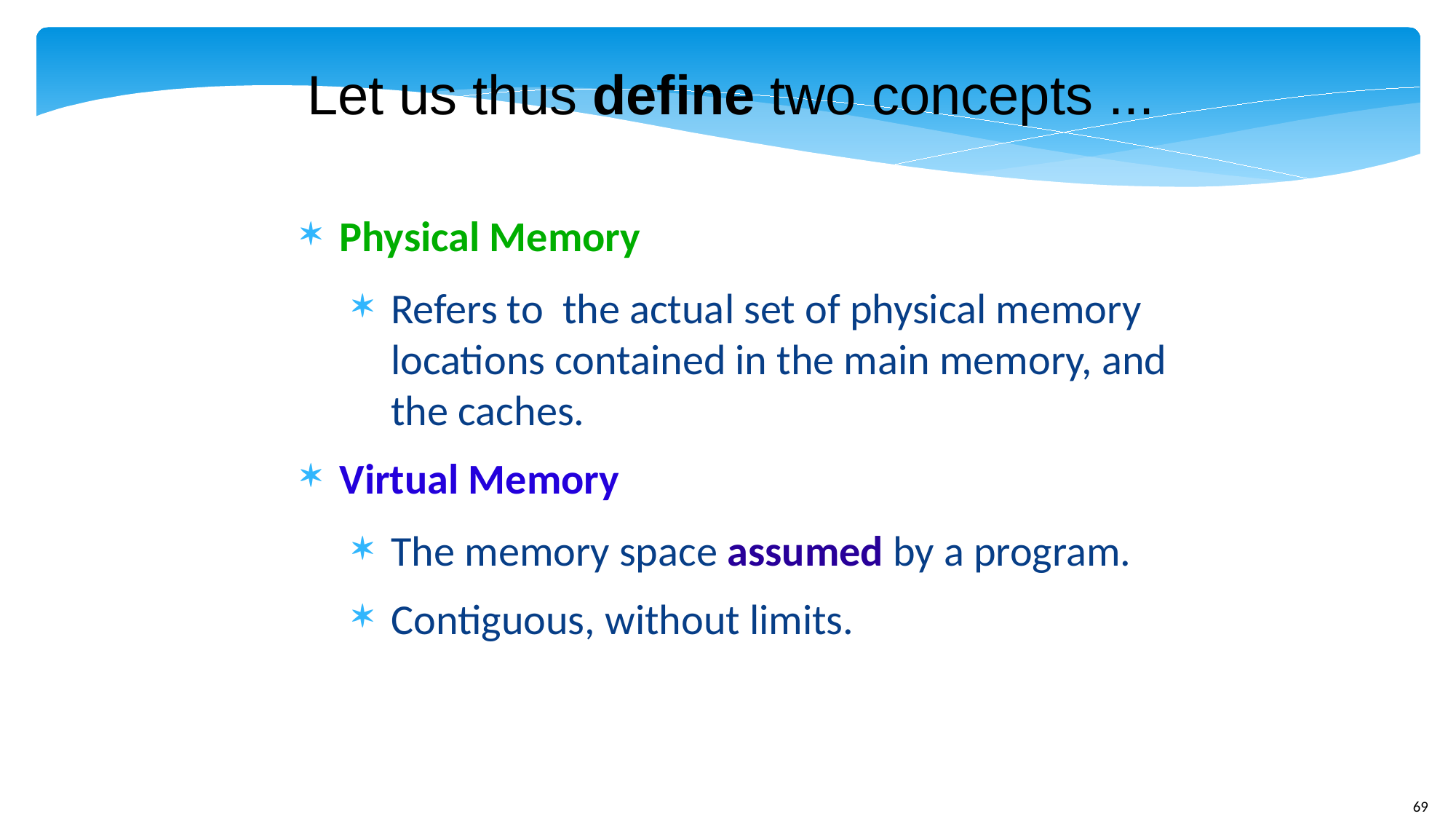

Let us thus define two concepts ...
Physical Memory
Refers to  the actual set of physical memory locations contained in the main memory, and the caches.
Virtual Memory
The memory space assumed by a program.
Contiguous, without limits.